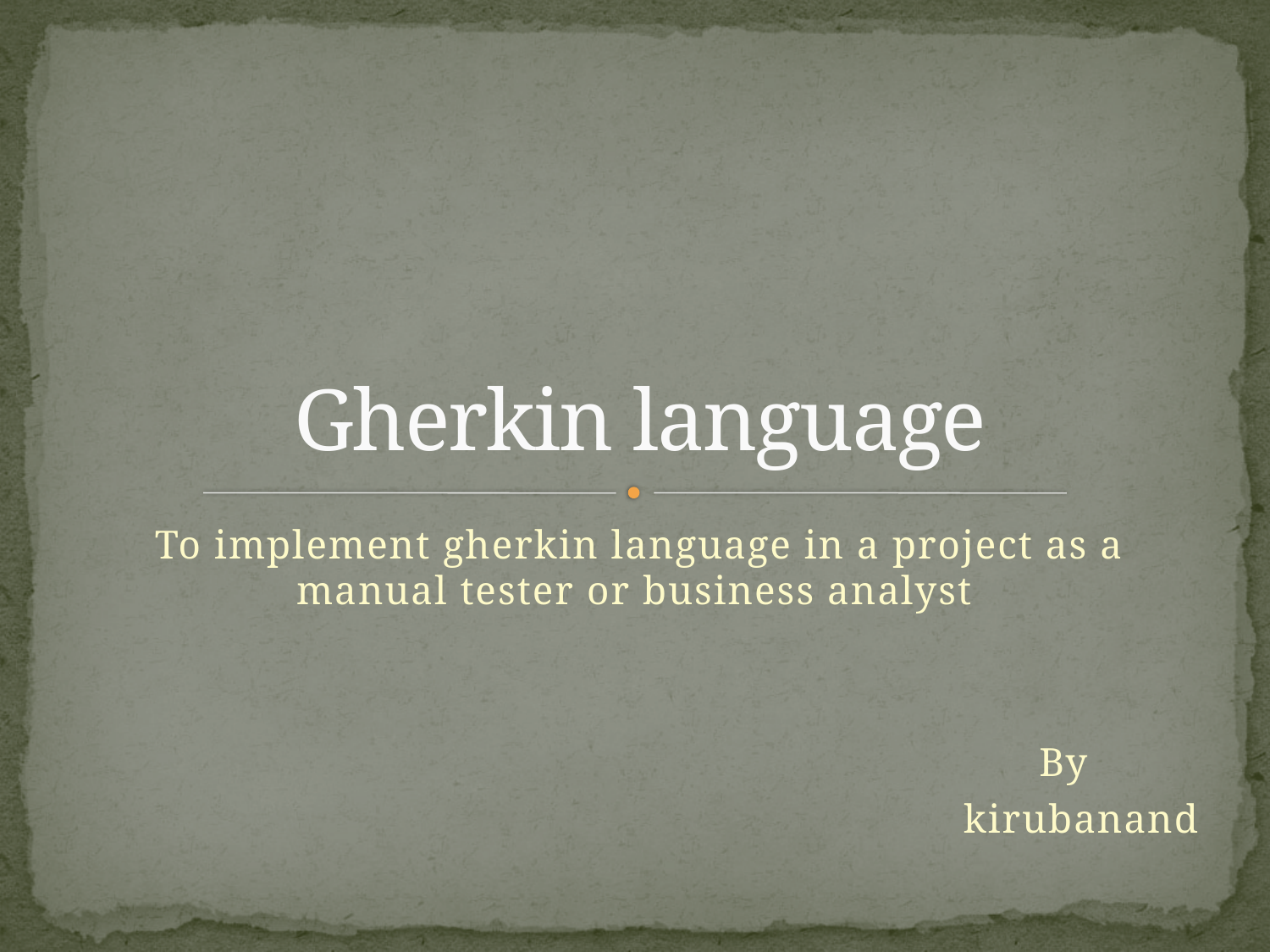

# Gherkin language
To implement gherkin language in a project as a manual tester or business analyst

                                                                       By
                                                                          kirubanand